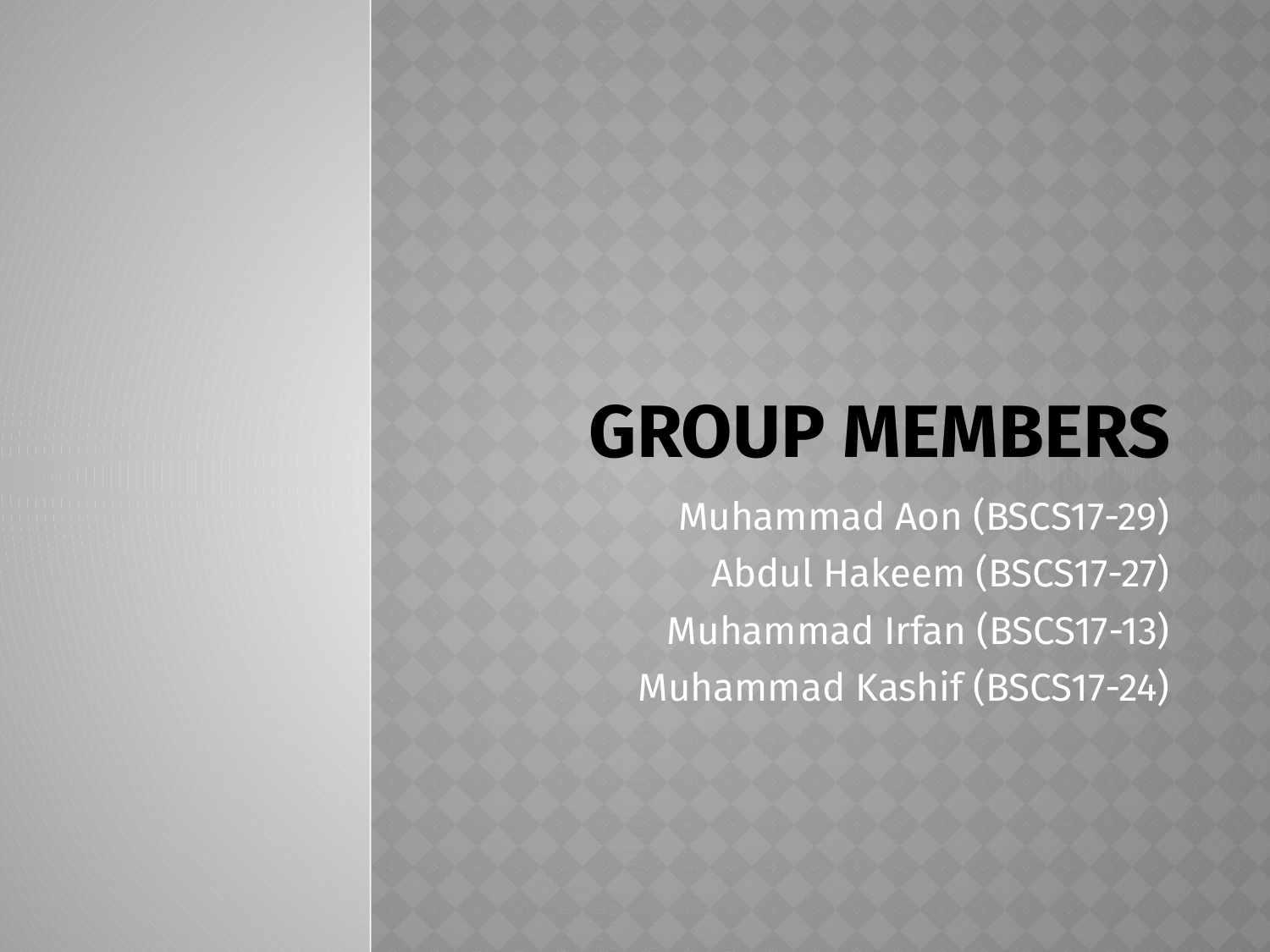

# Group Members
Muhammad Aon (BSCS17-29)
Abdul Hakeem (BSCS17-27)
Muhammad Irfan (BSCS17-13)
Muhammad Kashif (BSCS17-24)